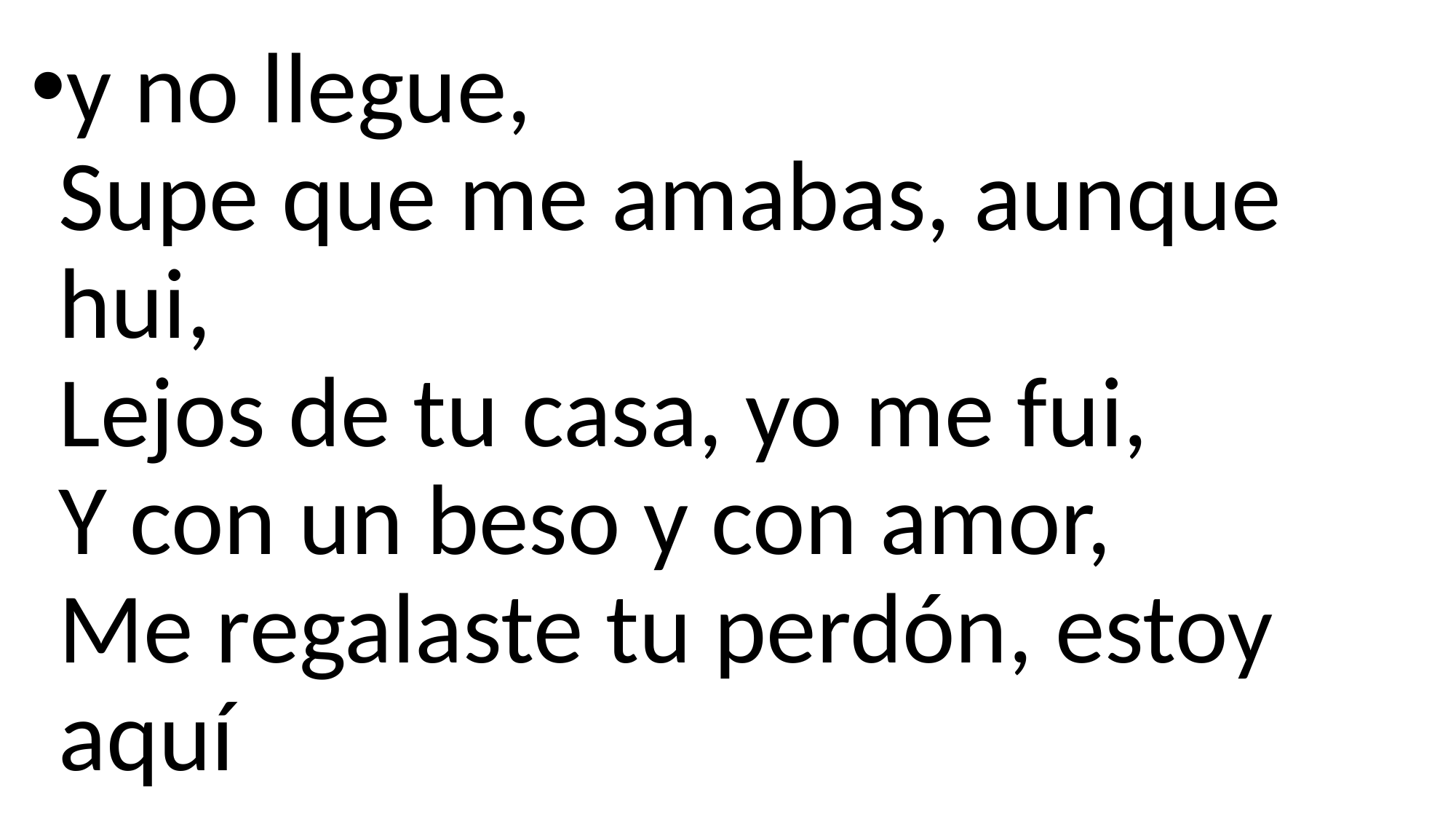

y no llegue,
Supe que me amabas, aunque hui,
Lejos de tu casa, yo me fui,
Y con un beso y con amor,
Me regalaste tu perdón, estoy aquí